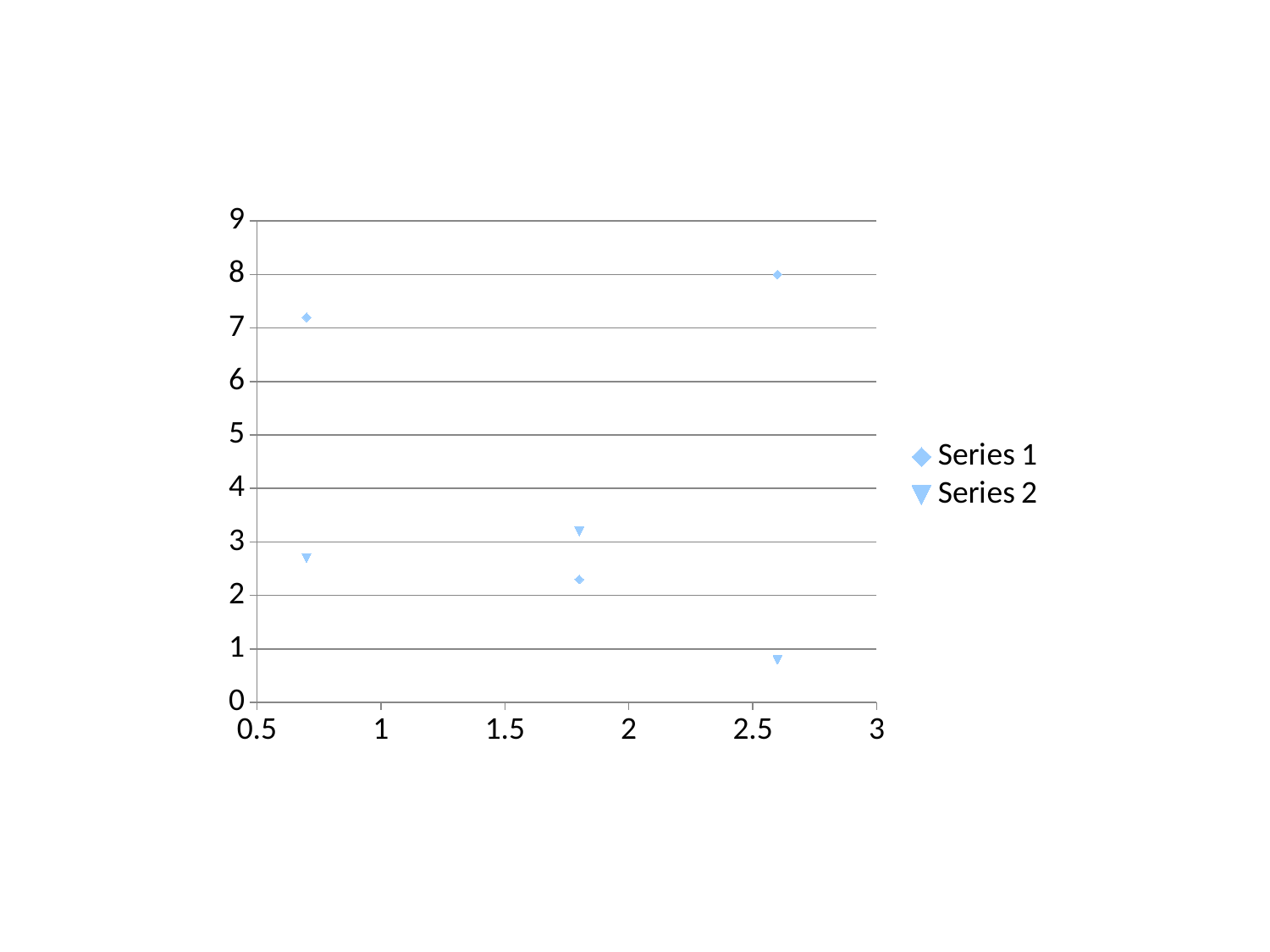

### Chart

| Category | Series 1 | Series 2 |
|---|---|---|